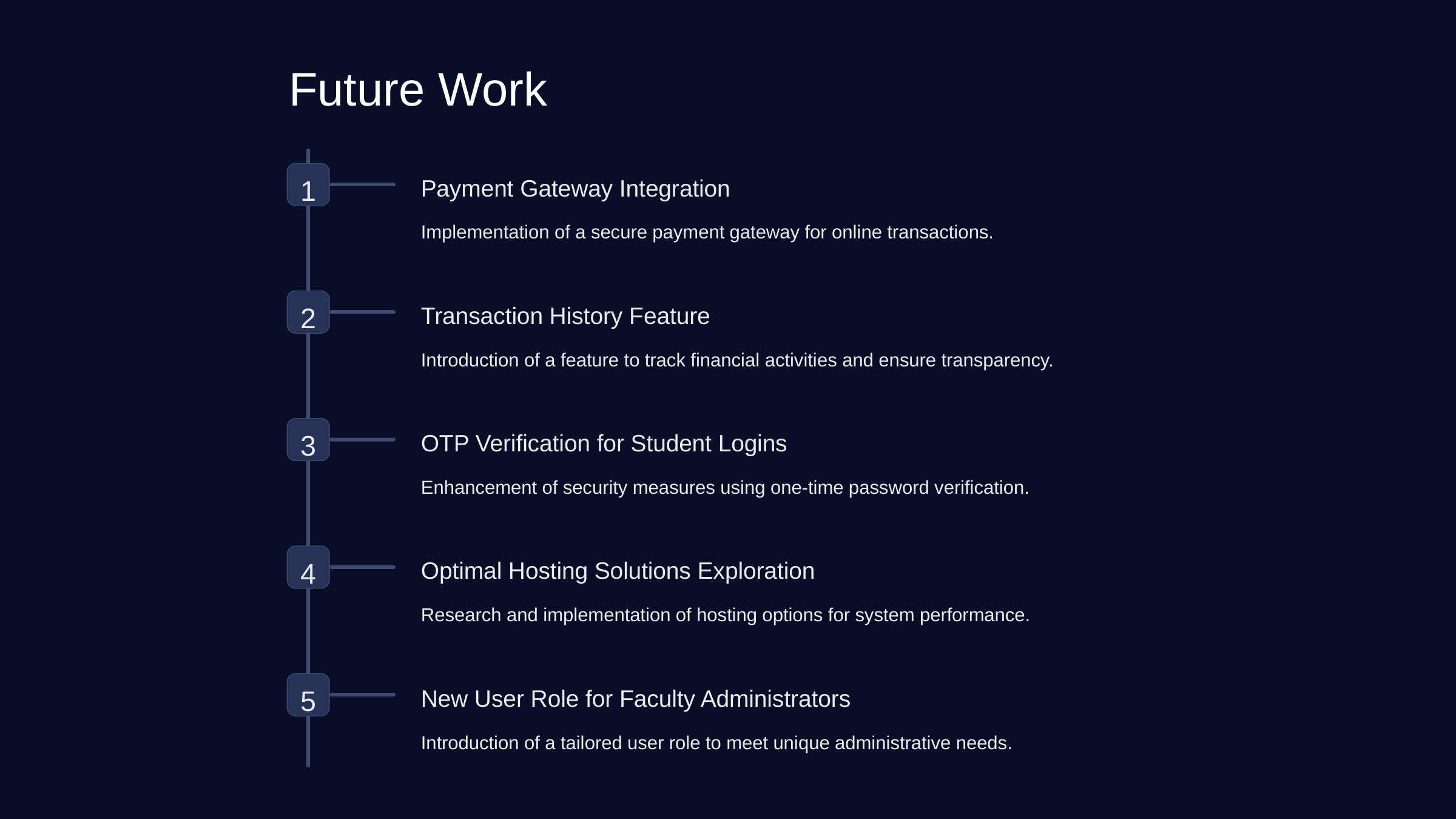

Future Work

1
Payment Gateway Integration

Implementation of a secure payment gateway for online transactions.

2
Transaction History Feature

Introduction of a feature to track financial activities and ensure transparency.

3
OTP Verification for Student Logins

Enhancement of security measures using one-time password verification.

4
Optimal Hosting Solutions Exploration

Research and implementation of hosting options for system performance.

5
New User Role for Faculty Administrators

Introduction of a tailored user role to meet unique administrative needs.